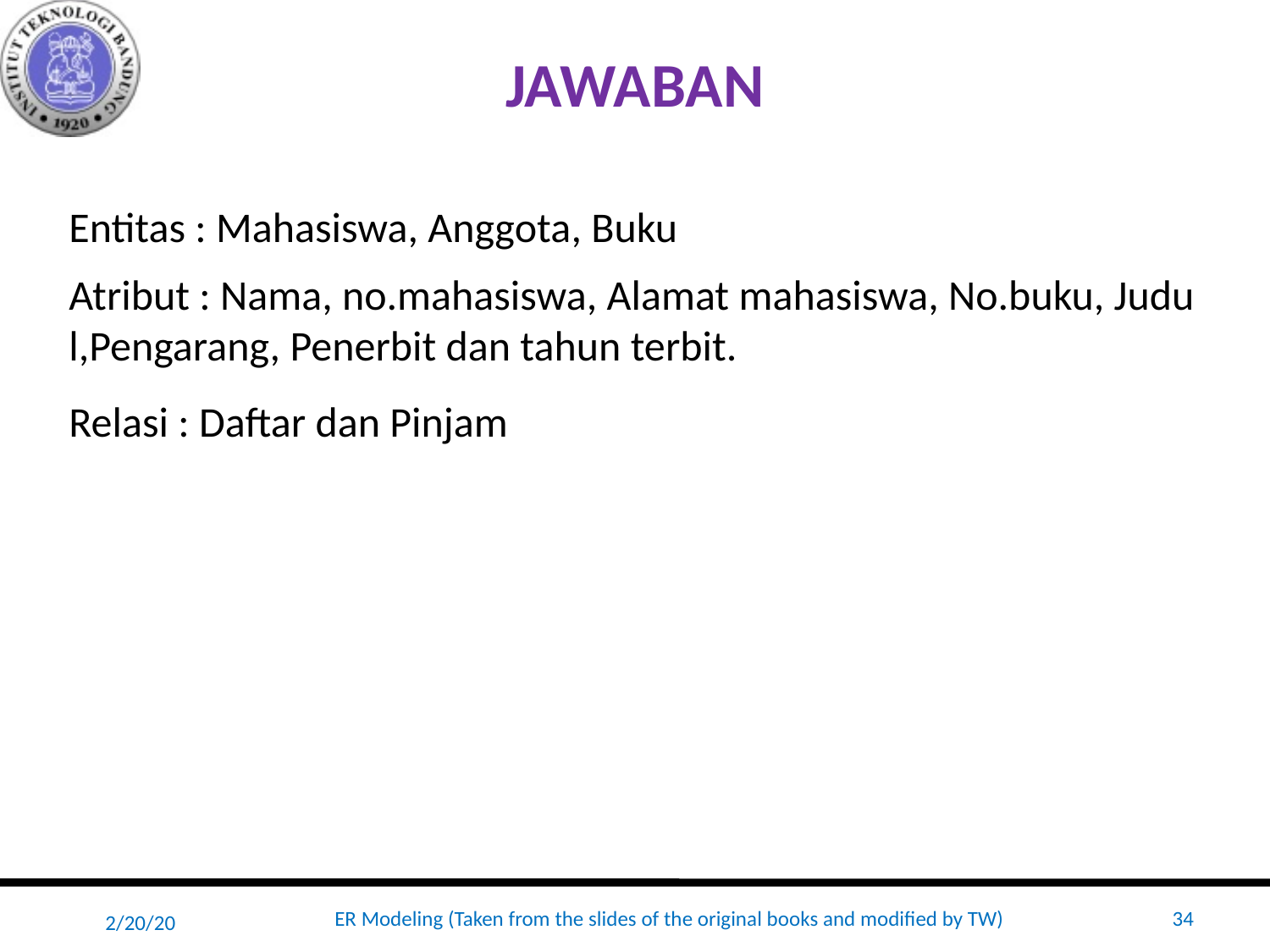

# JAWABAN

Entitas : Mahasiswa, Anggota, Buku

Atribut : Nama, no.mahasiswa, Alamat mahasiswa, No.buku, Judul,Pengarang, Penerbit dan tahun terbit.

Relasi : Daftar dan Pinjam
2/20/20
ER Modeling (Taken from the slides of the original books and modified by TW)
34